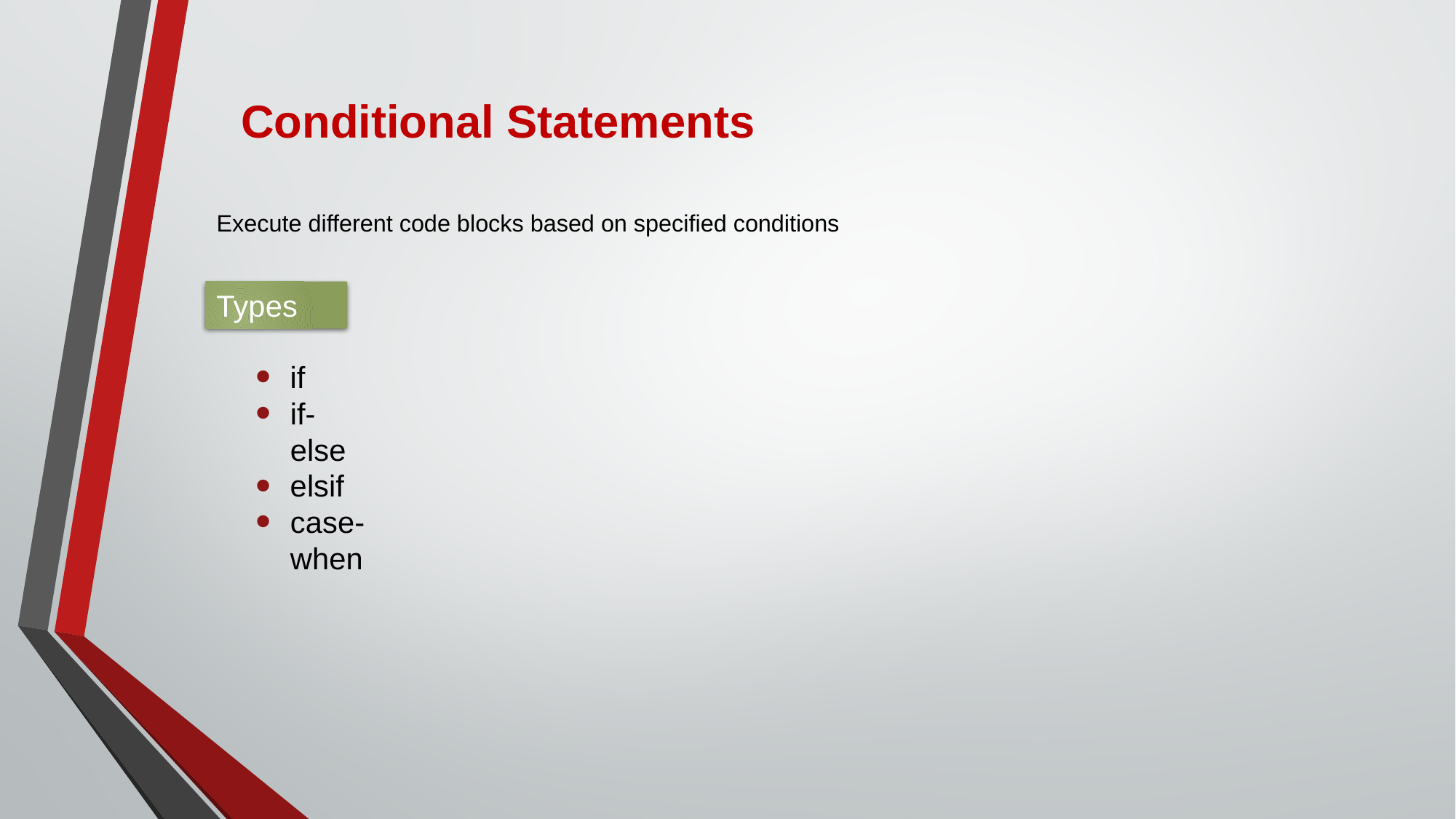

# Conditional Statements
Execute different code blocks based on specified conditions
Types
if
if-else
elsif
case-when